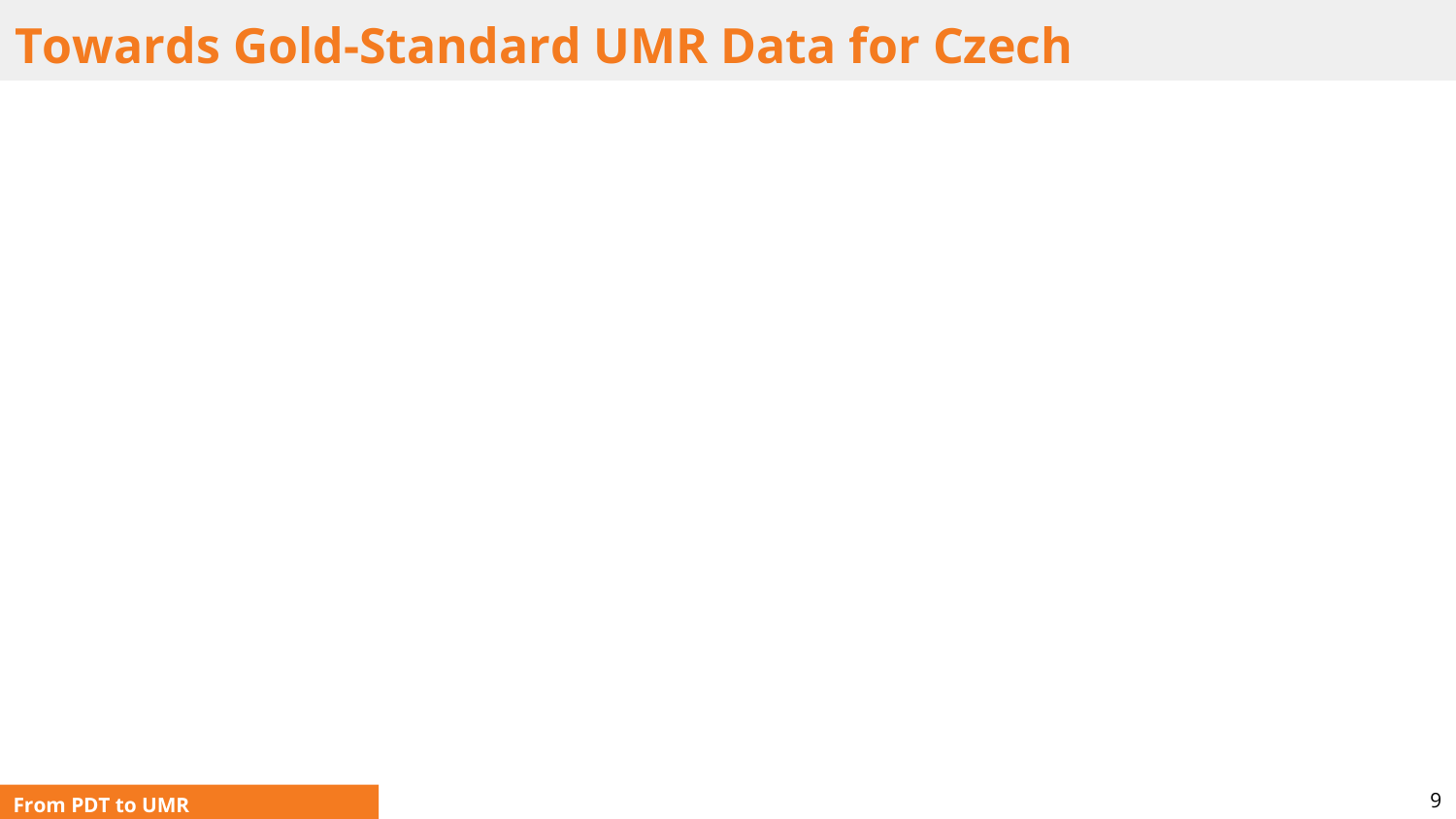

# Towards Gold-Standard UMR Data for Czech

9
From PDT to UMR